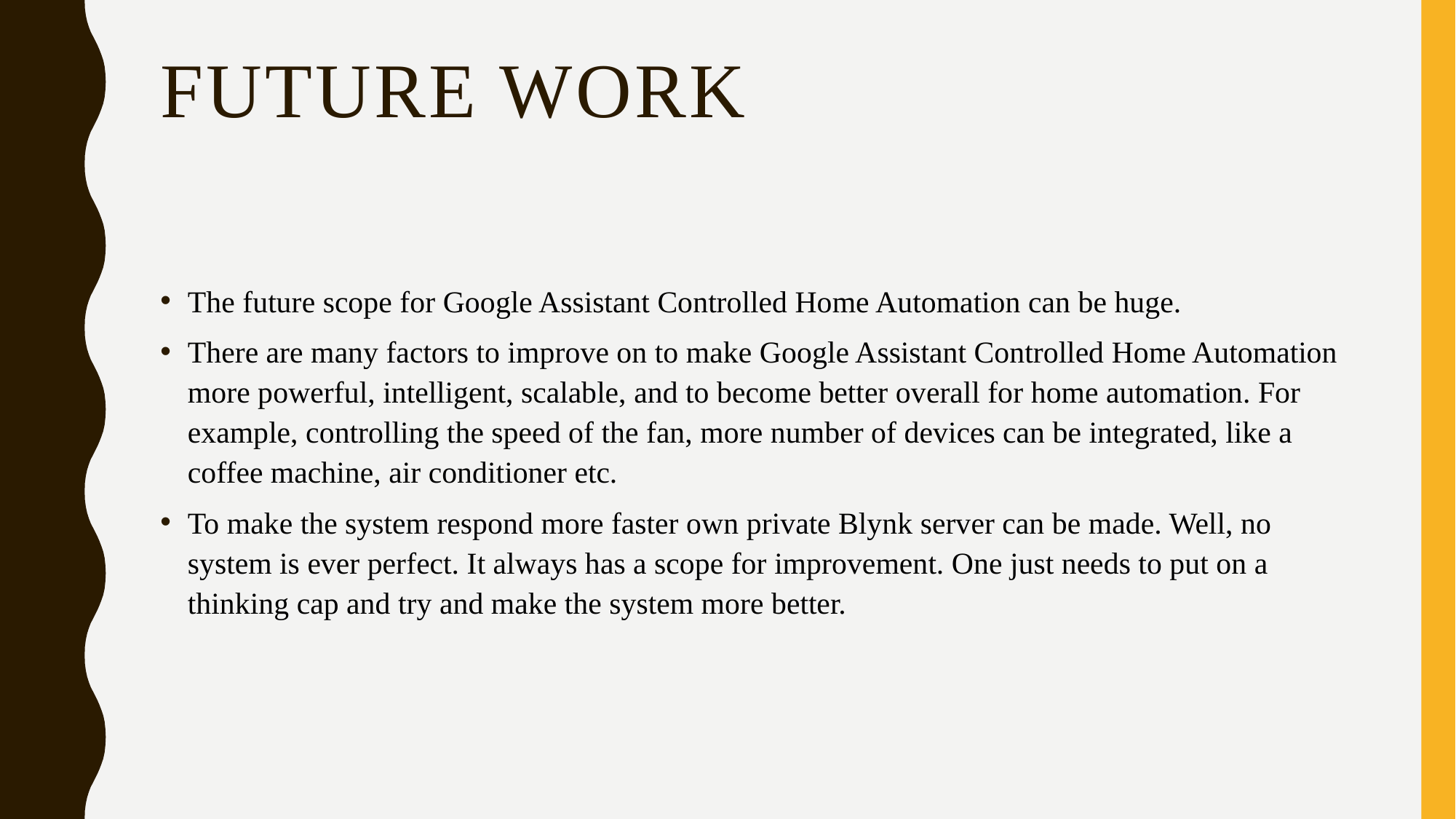

# Future Work
The future scope for Google Assistant Controlled Home Automation can be huge.
There are many factors to improve on to make Google Assistant Controlled Home Automation more powerful, intelligent, scalable, and to become better overall for home automation. For example, controlling the speed of the fan, more number of devices can be integrated, like a coffee machine, air conditioner etc.
To make the system respond more faster own private Blynk server can be made. Well, no system is ever perfect. It always has a scope for improvement. One just needs to put on a thinking cap and try and make the system more better.